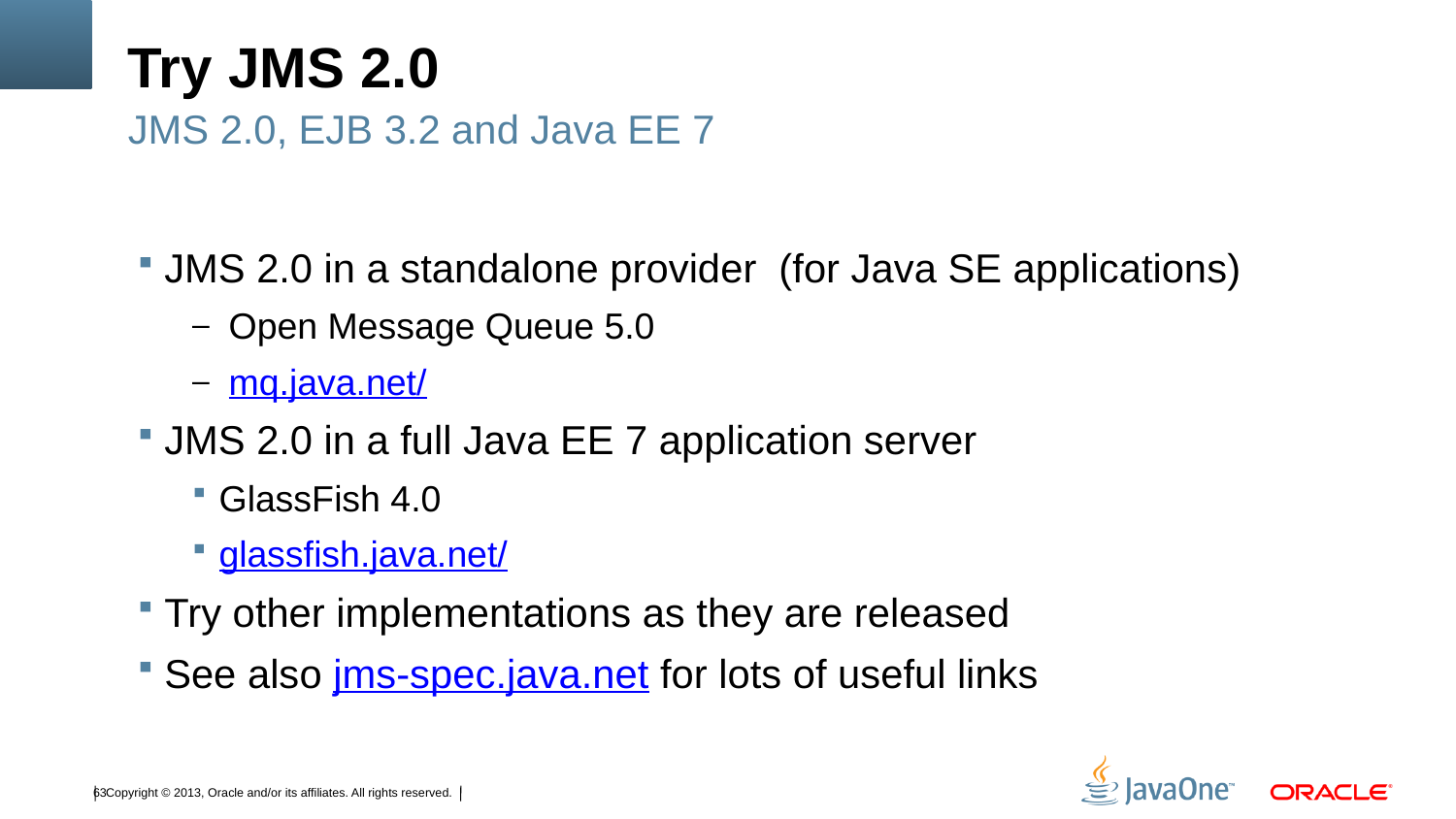

# Try JMS 2.0
JMS 2.0, EJB 3.2 and Java EE 7
JMS 2.0 in a standalone provider  (for Java SE applications)
Open Message Queue 5.0
mq.java.net/
JMS 2.0 in a full Java EE 7 application server
GlassFish 4.0
glassfish.java.net/
Try other implementations as they are released
See also jms-spec.java.net for lots of useful links